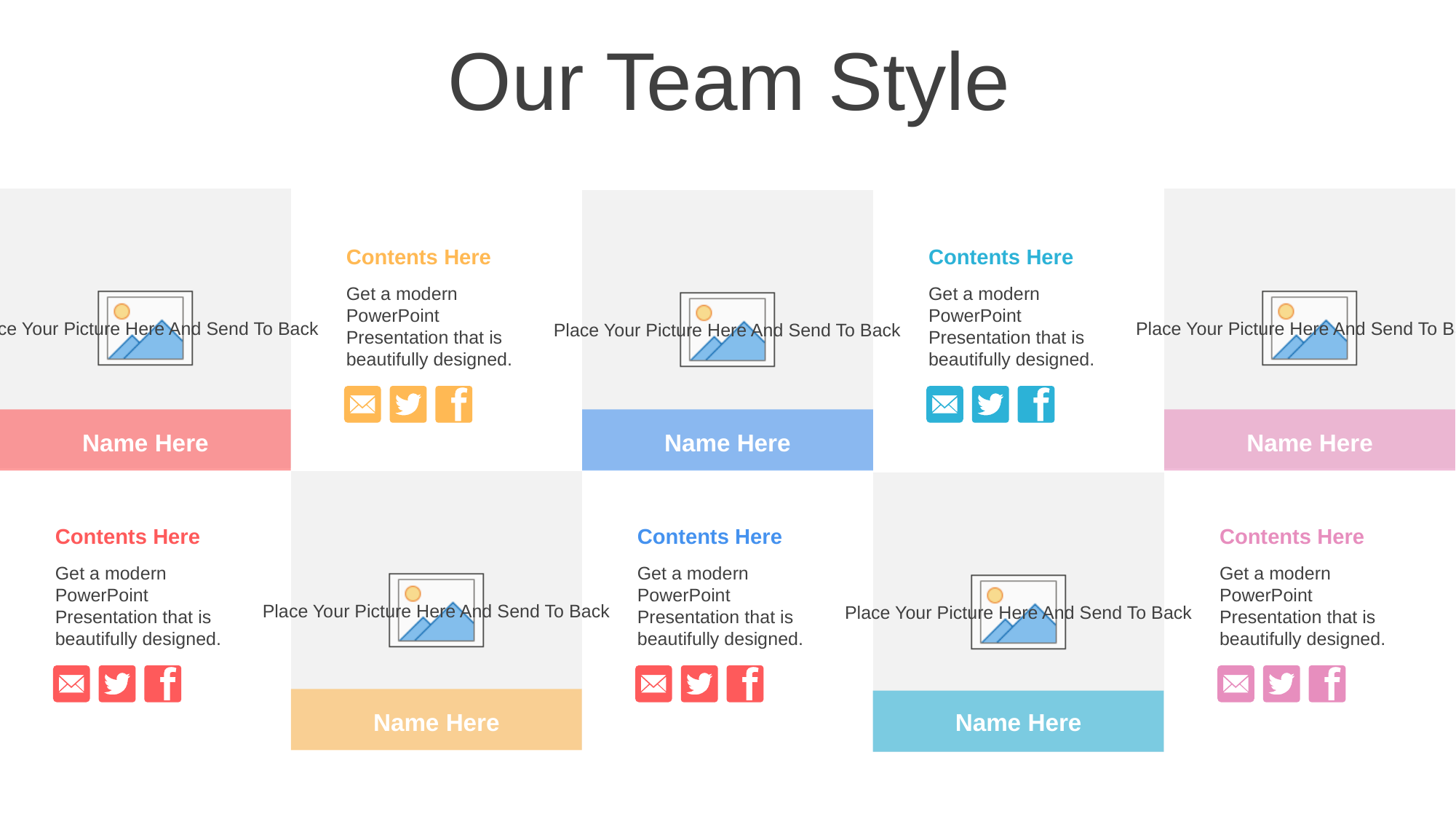

Our Team Style

Contents Here
Get a modern PowerPoint  Presentation that is beautifully designed.

Contents Here
Get a modern PowerPoint  Presentation that is beautifully designed.

Name Here
Name Here
Name Here

Contents Here
Get a modern PowerPoint  Presentation that is beautifully designed.

Contents Here
Get a modern PowerPoint  Presentation that is beautifully designed.

Contents Here
Get a modern PowerPoint  Presentation that is beautifully designed.

Name Here
Name Here